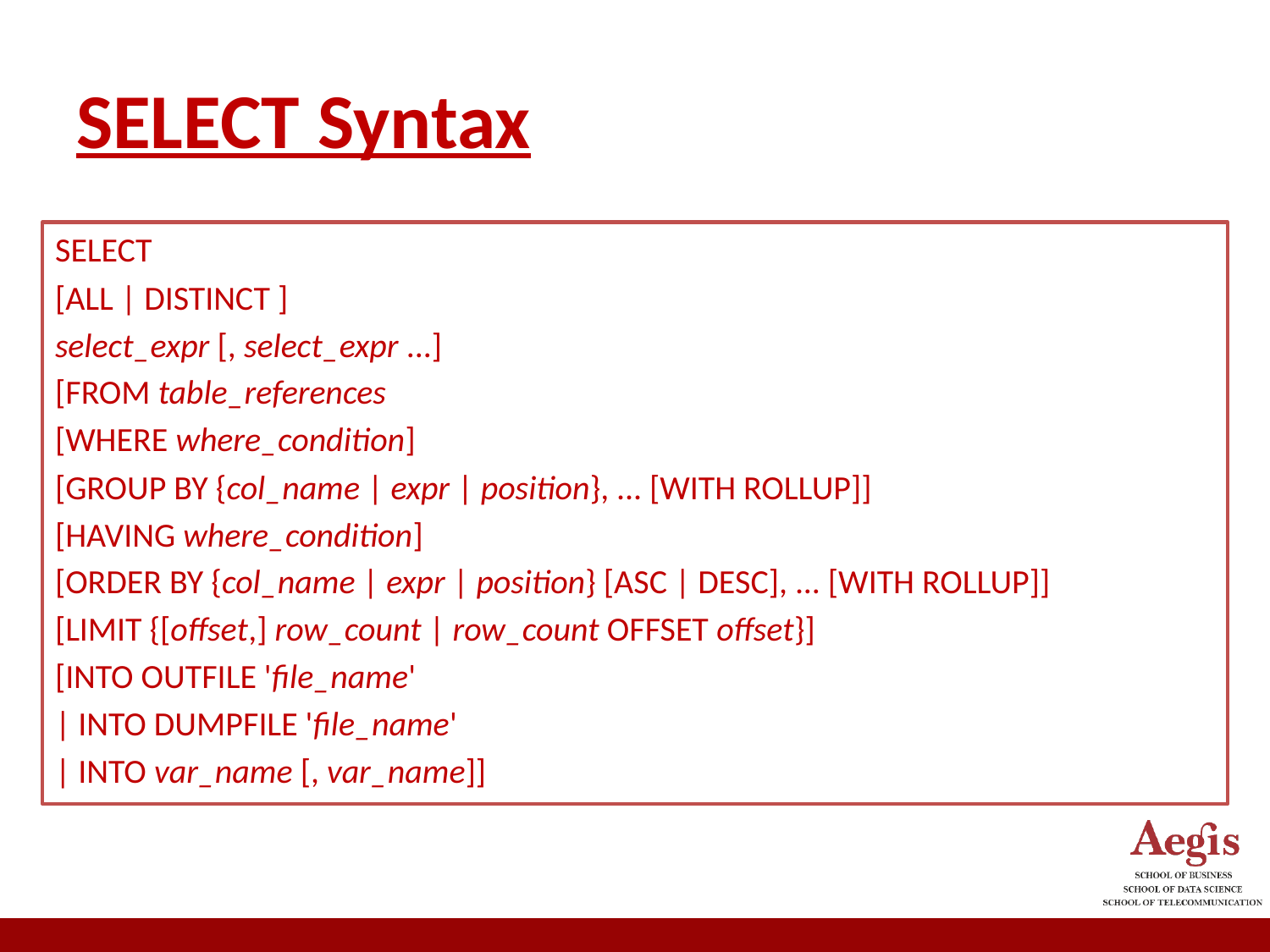

# SELECT Syntax
SELECT
[ALL | DISTINCT ]
select_expr [, select_expr ...]
[FROM table_references
[WHERE where_condition]
[GROUP BY {col_name | expr | position}, ... [WITH ROLLUP]]
[HAVING where_condition]
[ORDER BY {col_name | expr | position} [ASC | DESC], ... [WITH ROLLUP]]
[LIMIT {[offset,] row_count | row_count OFFSET offset}]
[INTO OUTFILE 'file_name'
| INTO DUMPFILE 'file_name'
| INTO var_name [, var_name]]